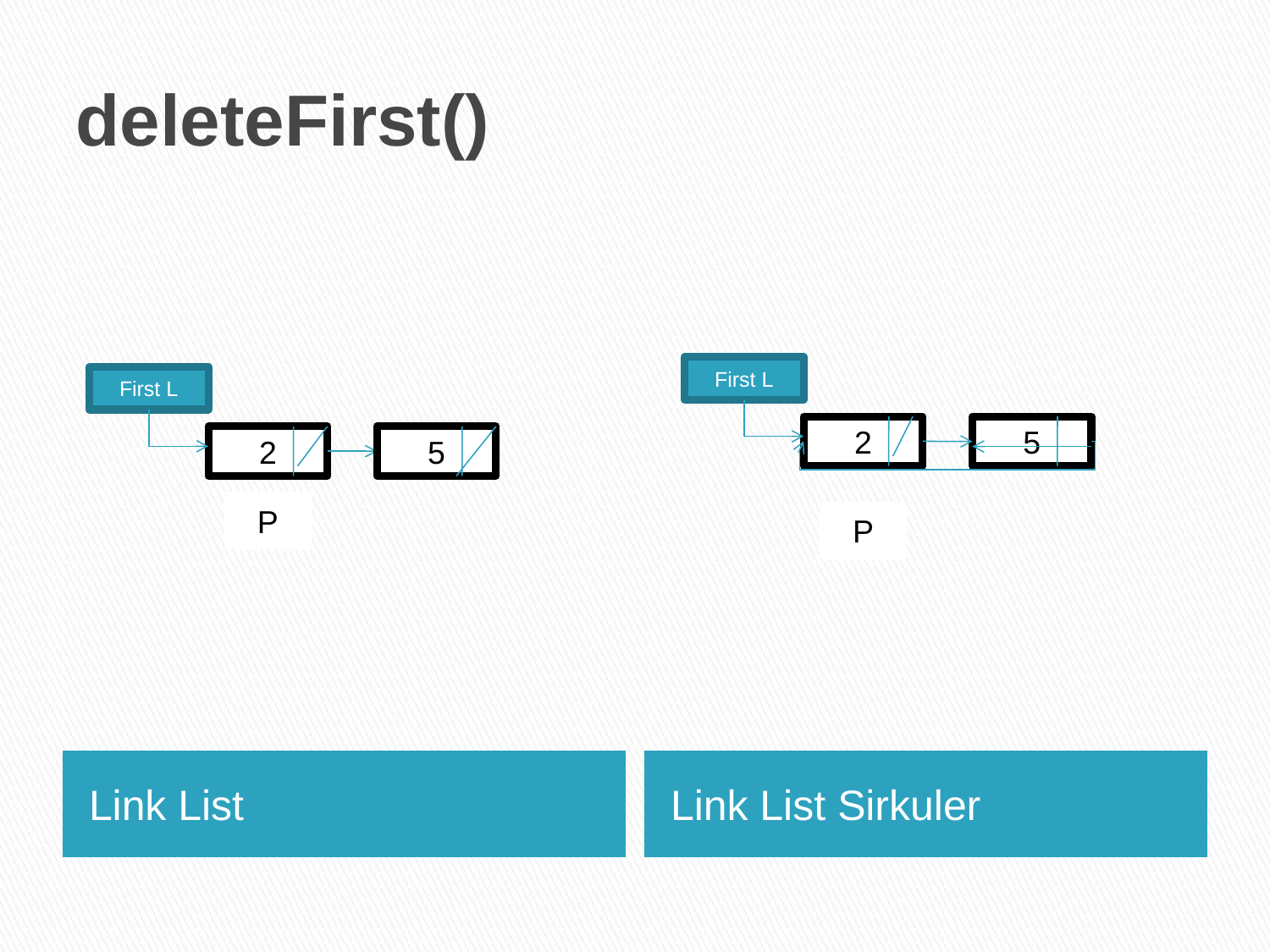

# deleteFirst()
First L
First L
2
5
2
5
P
P
Link List
Link List Sirkuler